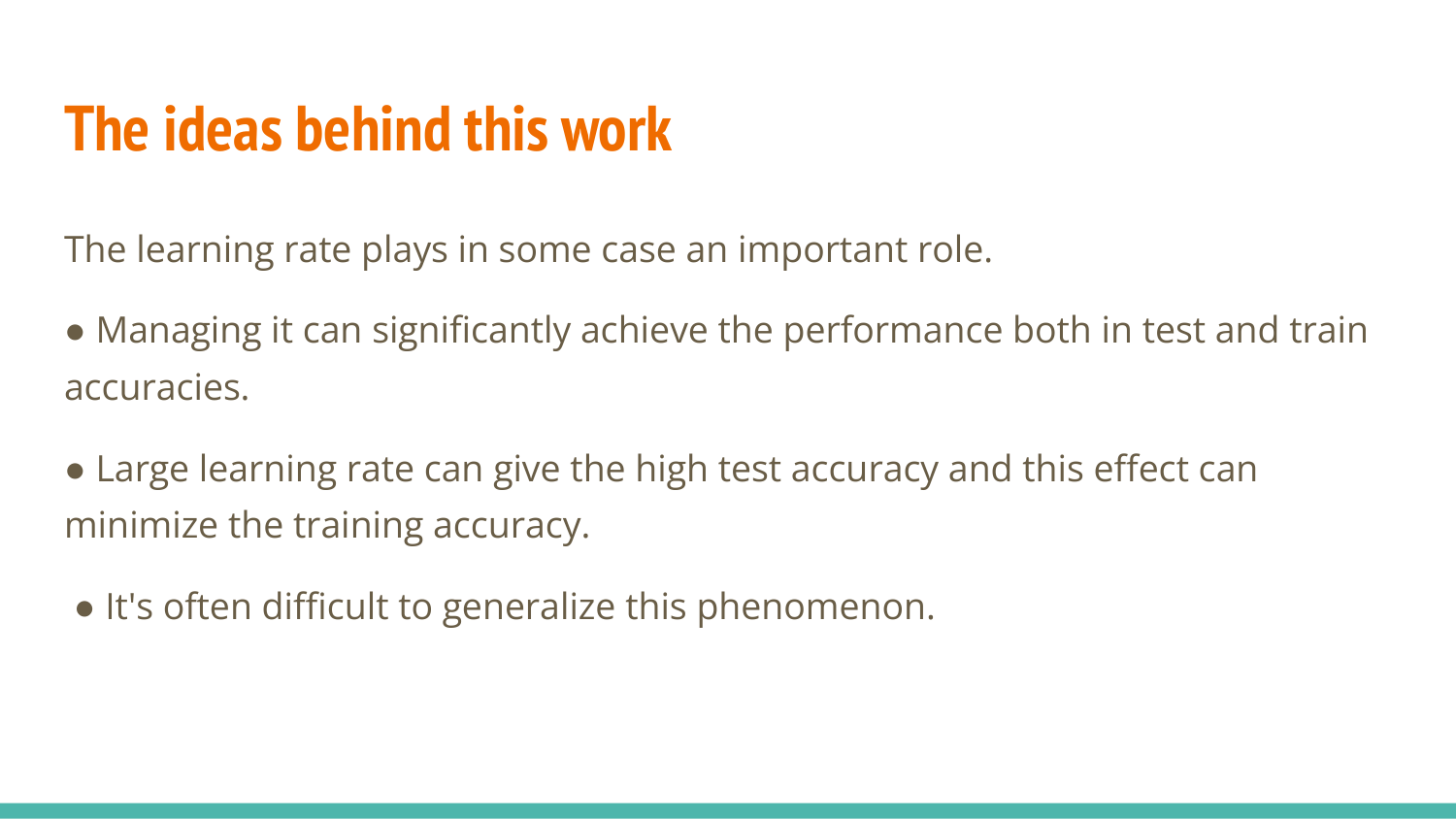

# The ideas behind this work
The learning rate plays in some case an important role.
● Managing it can significantly achieve the performance both in test and train accuracies.
● Large learning rate can give the high test accuracy and this effect can minimize the training accuracy.
 ● It's often difficult to generalize this phenomenon.